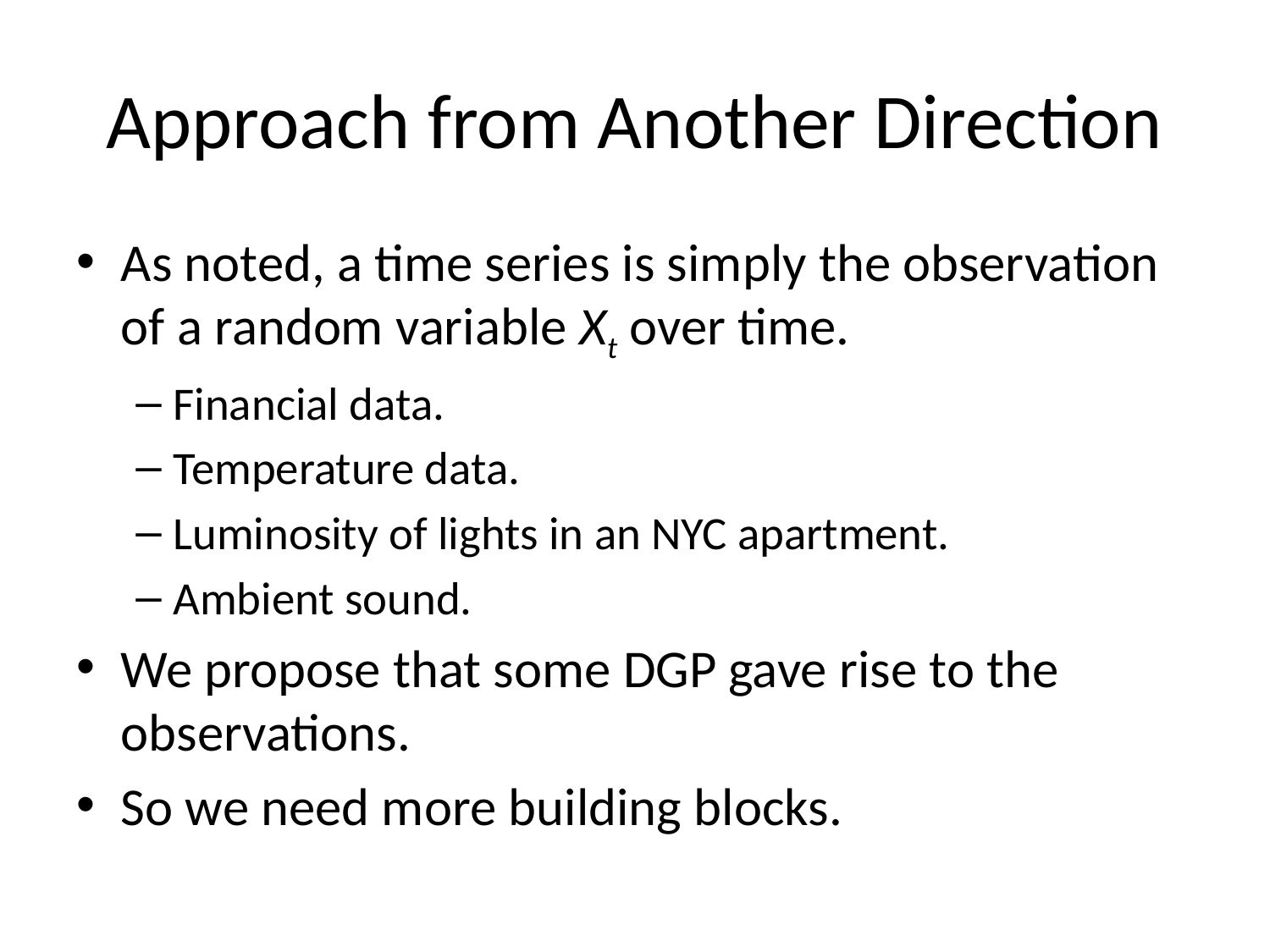

# Approach from Another Direction
As noted, a time series is simply the observation of a random variable Xt over time.
Financial data.
Temperature data.
Luminosity of lights in an NYC apartment.
Ambient sound.
We propose that some DGP gave rise to the observations.
So we need more building blocks.